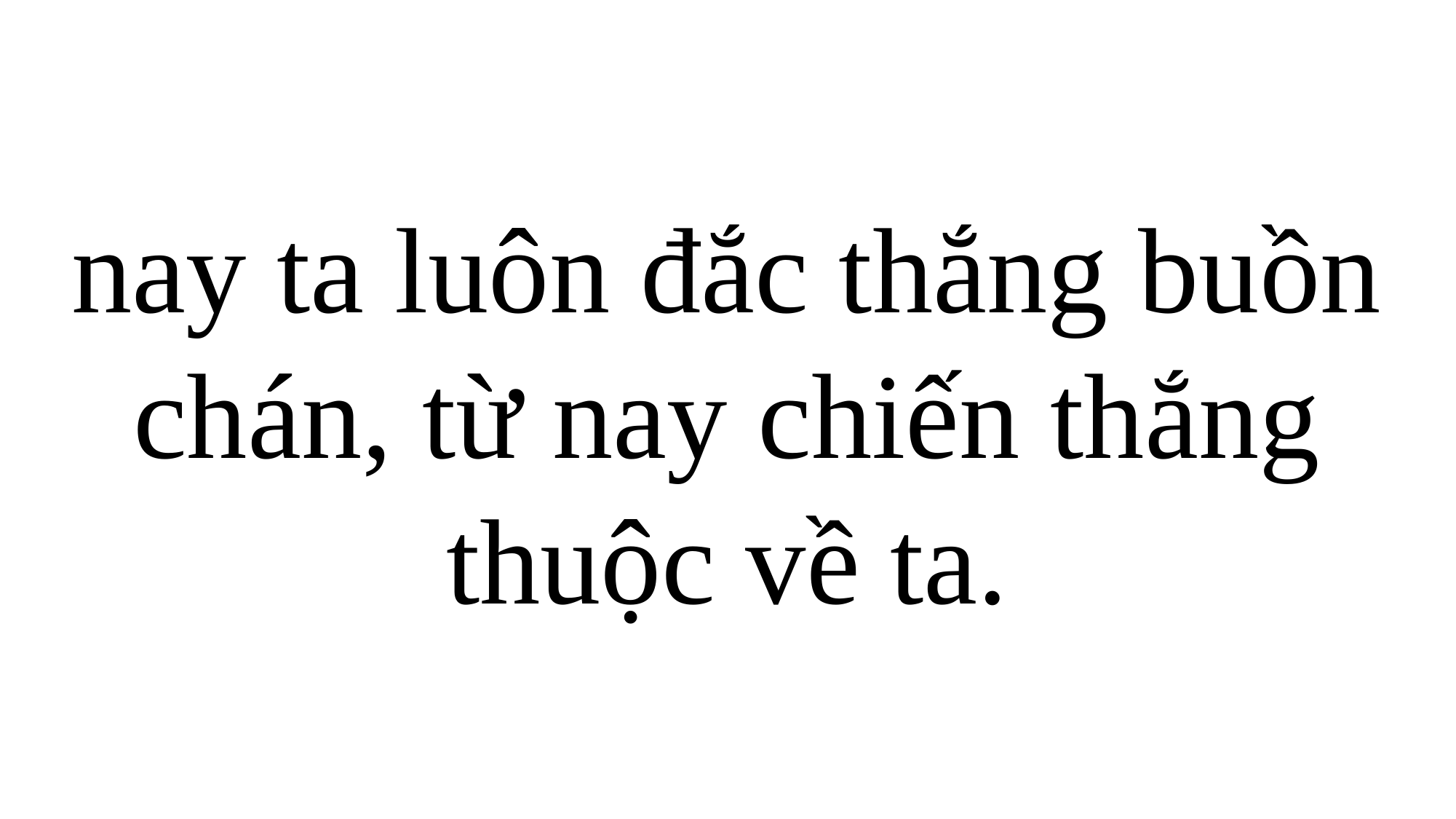

nay ta luôn đắc thắng buồn chán, từ nay chiến thắng thuộc về ta.